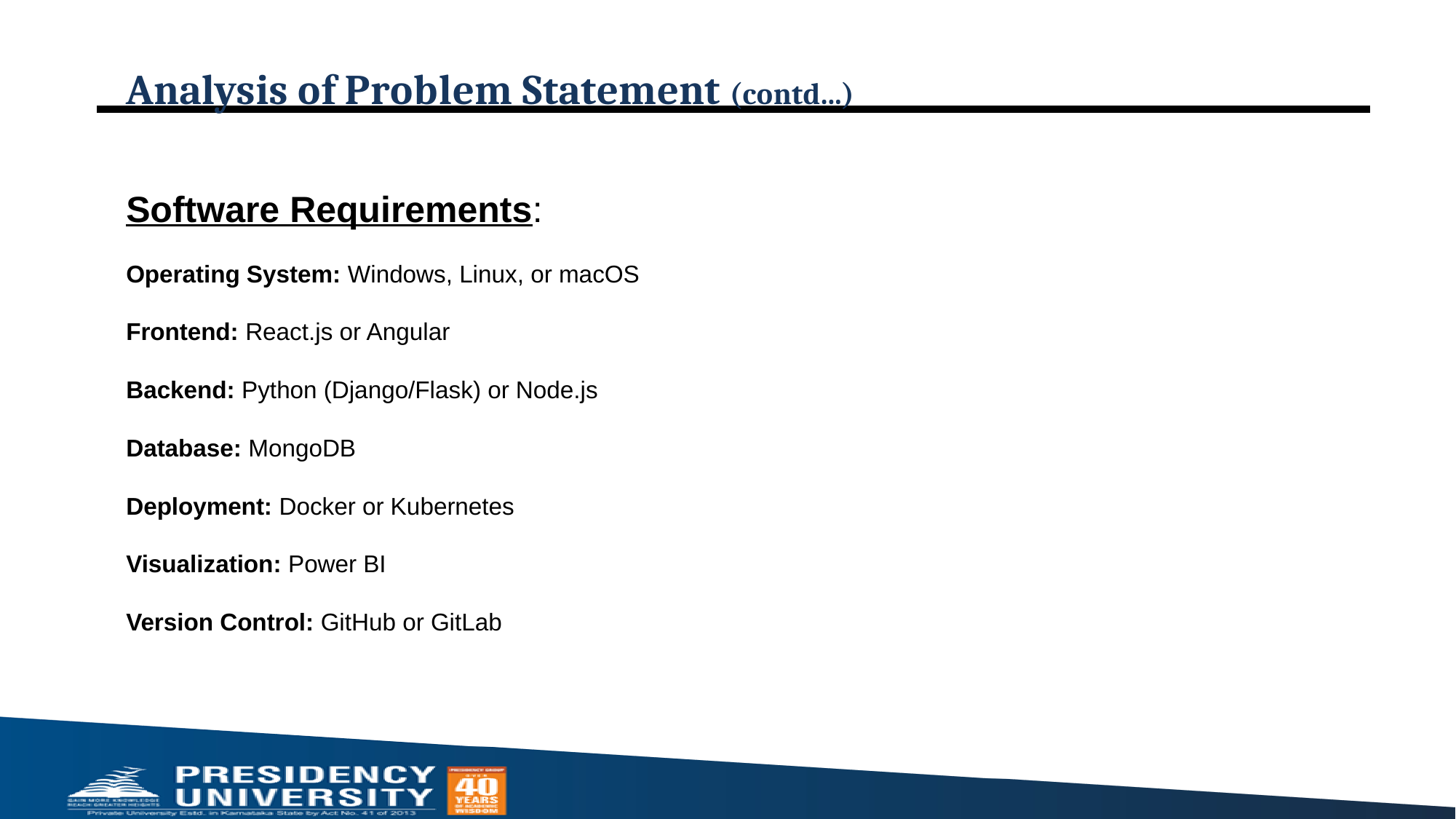

# Analysis of Problem Statement (contd...)
Software Requirements:
Operating System: Windows, Linux, or macOS
Frontend: React.js or Angular
Backend: Python (Django/Flask) or Node.js
Database: MongoDB
Deployment: Docker or Kubernetes
Visualization: Power BI
Version Control: GitHub or GitLab